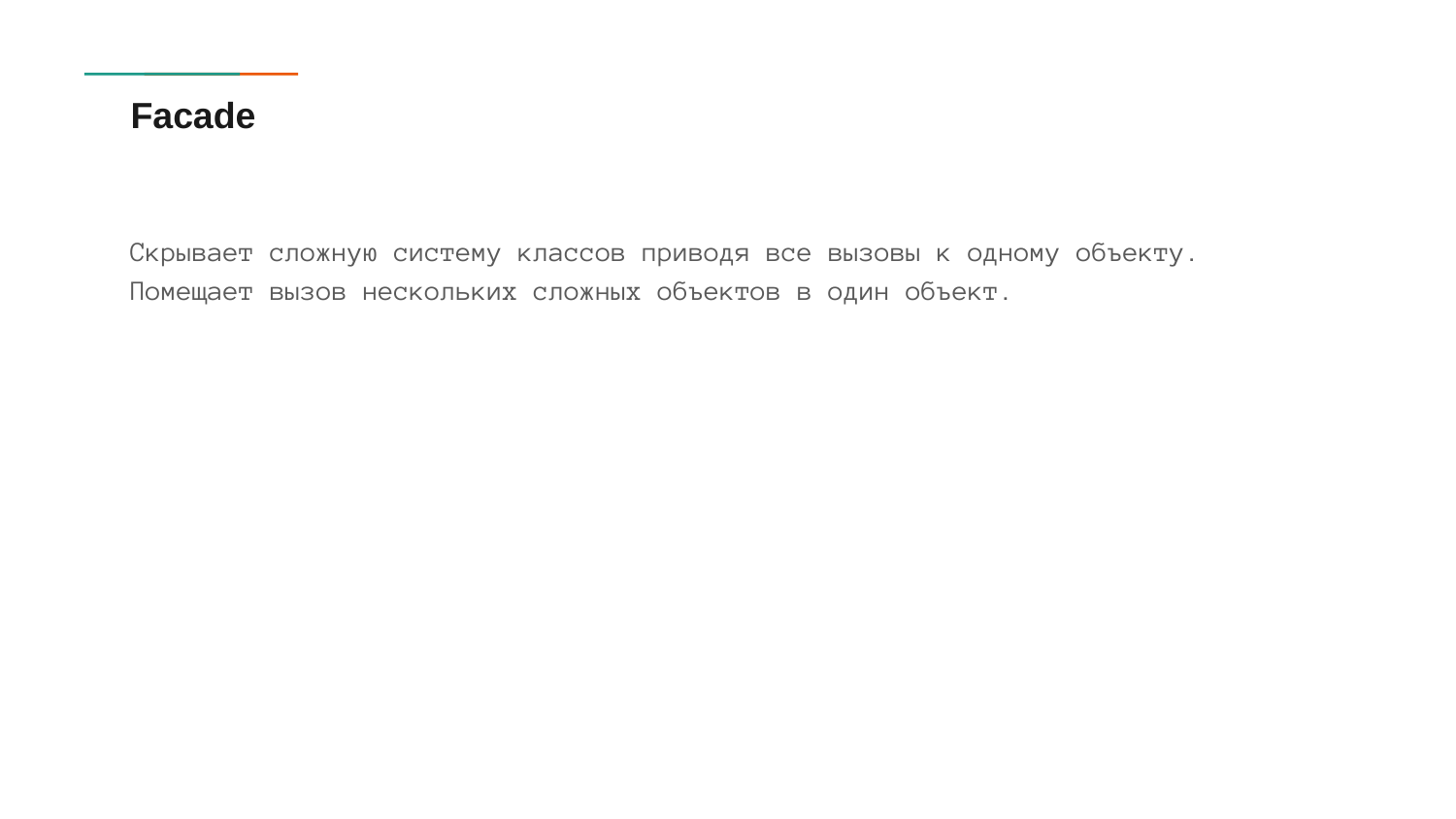

# Facade

Скрывает сложную систему классов приводя все вызовы к одному объекту. Помещает вызов нескольких сложных объектов в один объект.